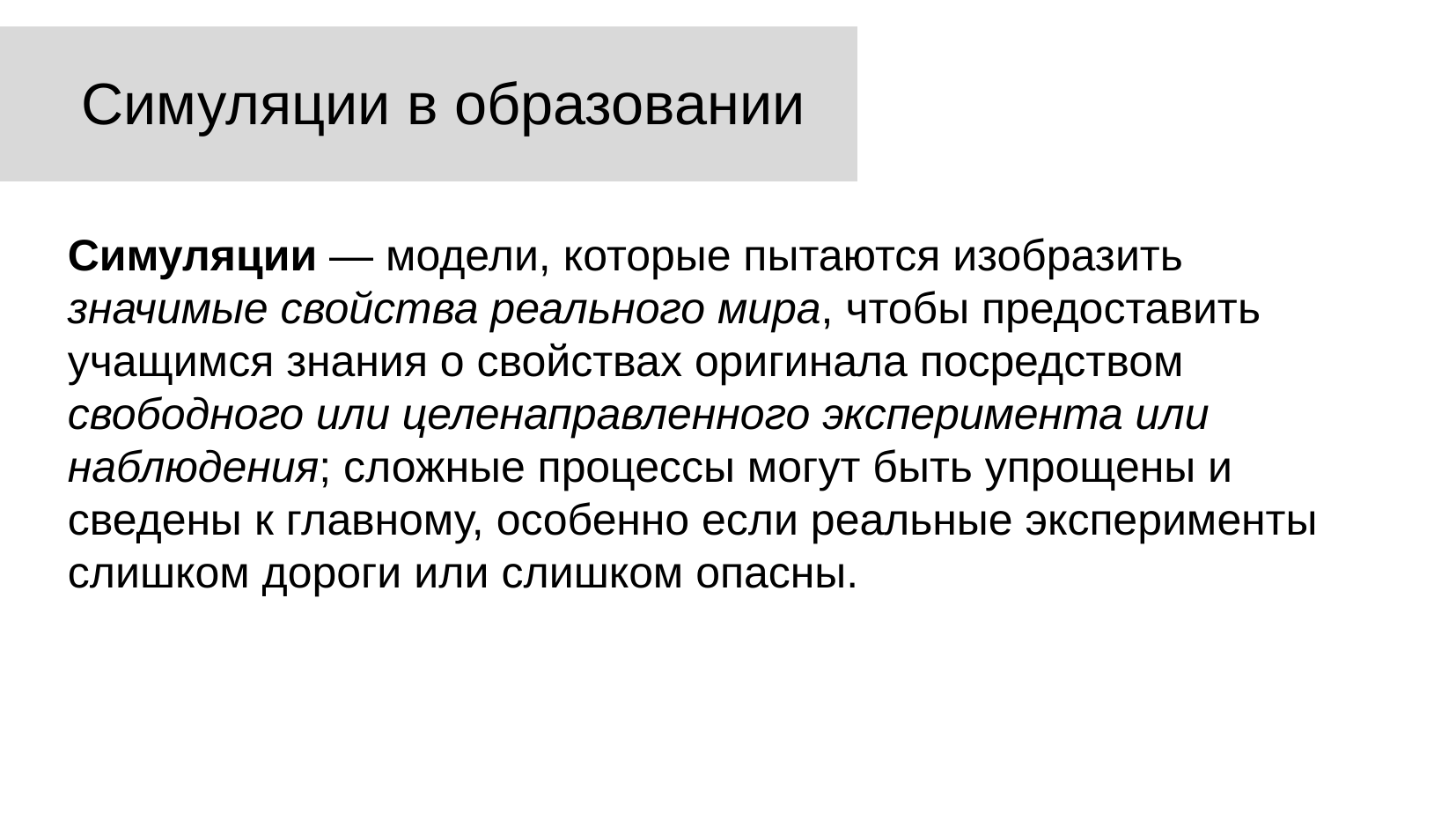

# Симуляции в образовании
Симуляции — модели, которые пытаются изобразить значимые свойства реального мира, чтобы предоставить учащимся знания о свойствах оригинала посредством свободного или целенаправленного эксперимента или наблюдения; сложные процессы могут быть упрощены и сведены к главному, особенно если реальные эксперименты слишком дороги или слишком опасны.